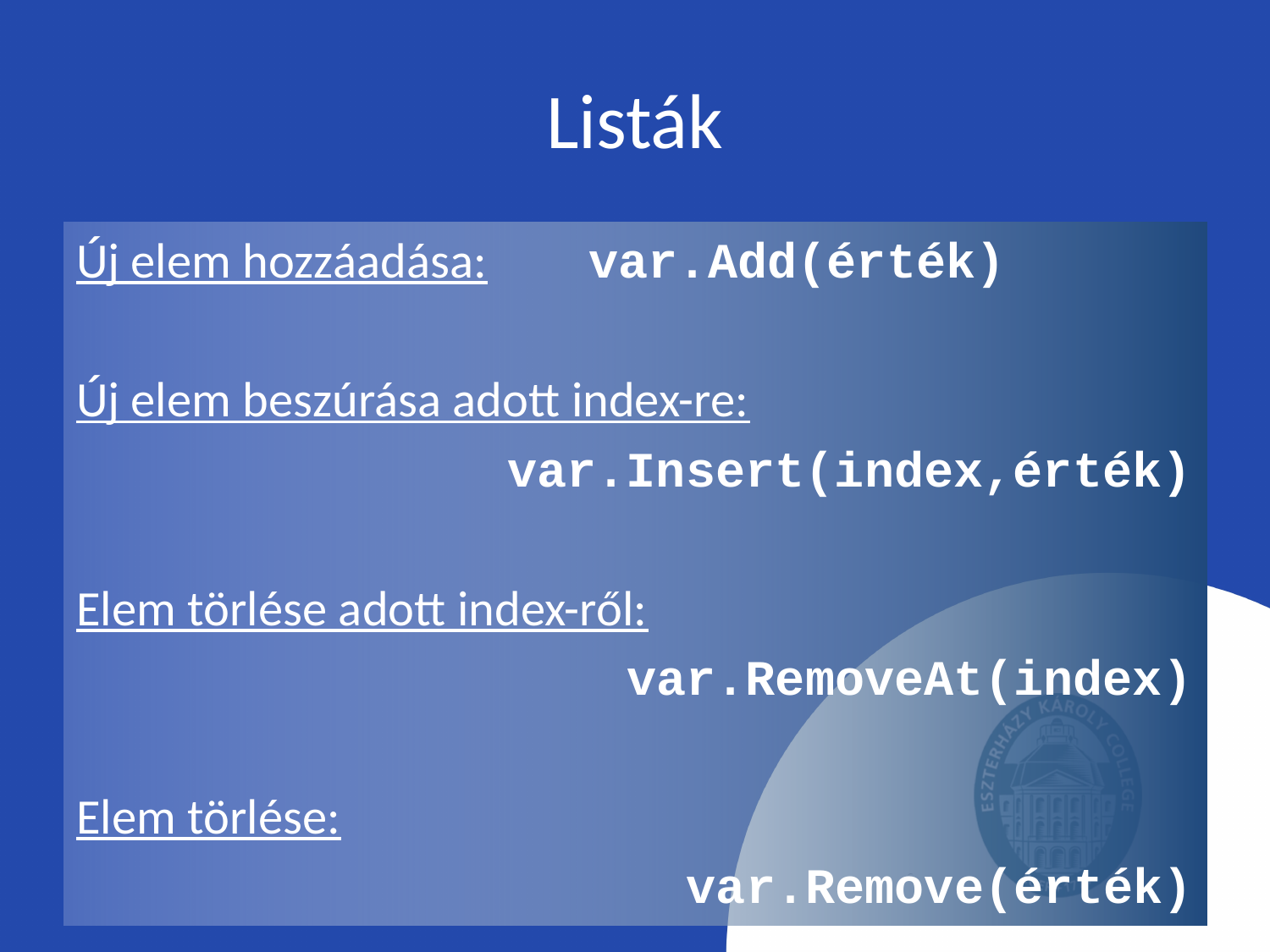

# Listák
Új elem hozzáadása:         var.Add(érték)

Új elem beszúrása adott index-re:
var.Insert(index,érték)

Elem törlése adott index-ről:
var.RemoveAt(index)

Elem törlése:
var.Remove(érték)